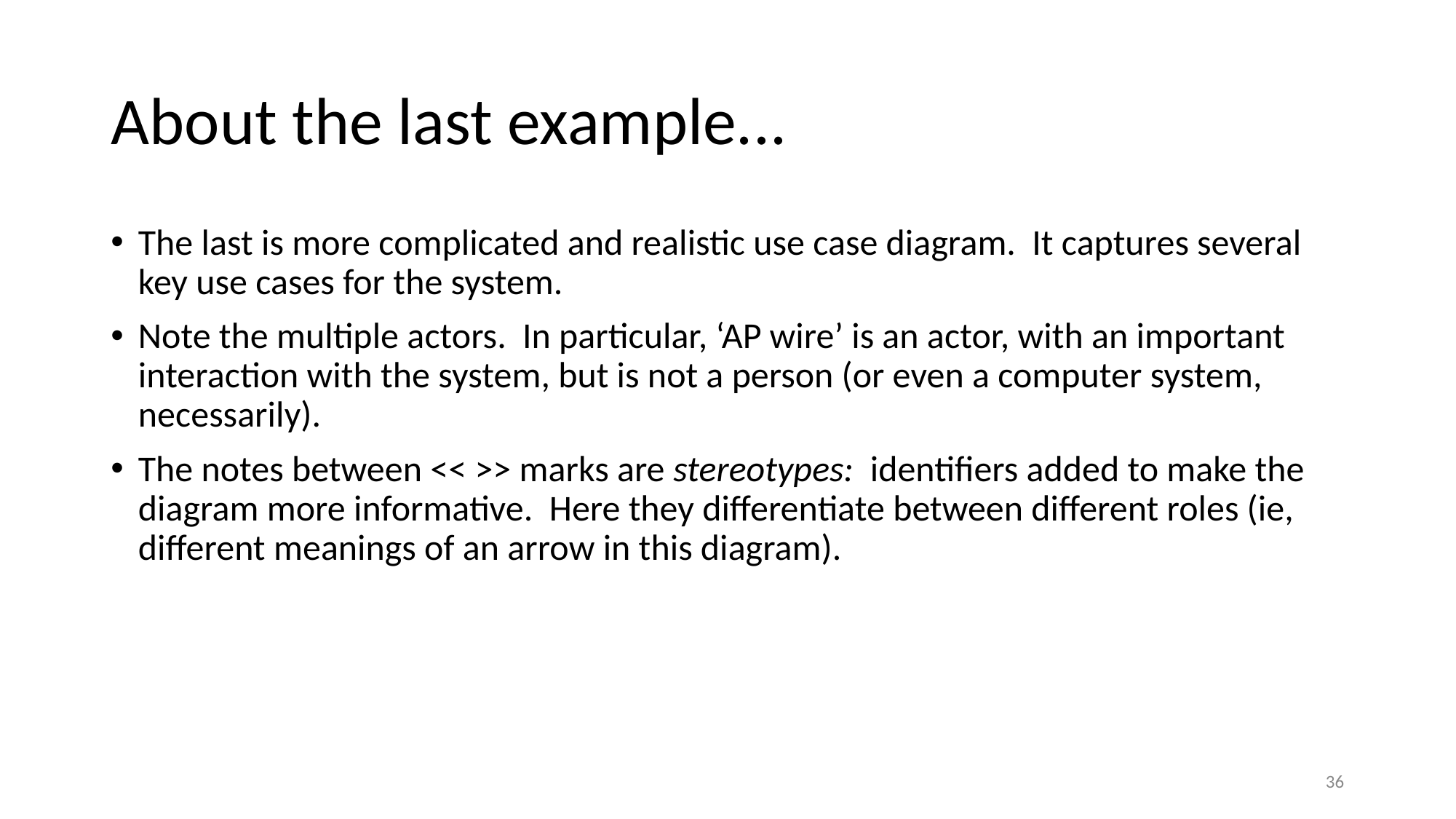

# About the last example...
The last is more complicated and realistic use case diagram.  It captures several key use cases for the system.
Note the multiple actors.  In particular, ‘AP wire’ is an actor, with an important interaction with the system, but is not a person (or even a computer system, necessarily).
The notes between << >> marks are stereotypes:  identifiers added to make the diagram more informative.  Here they differentiate between different roles (ie, different meanings of an arrow in this diagram).

36